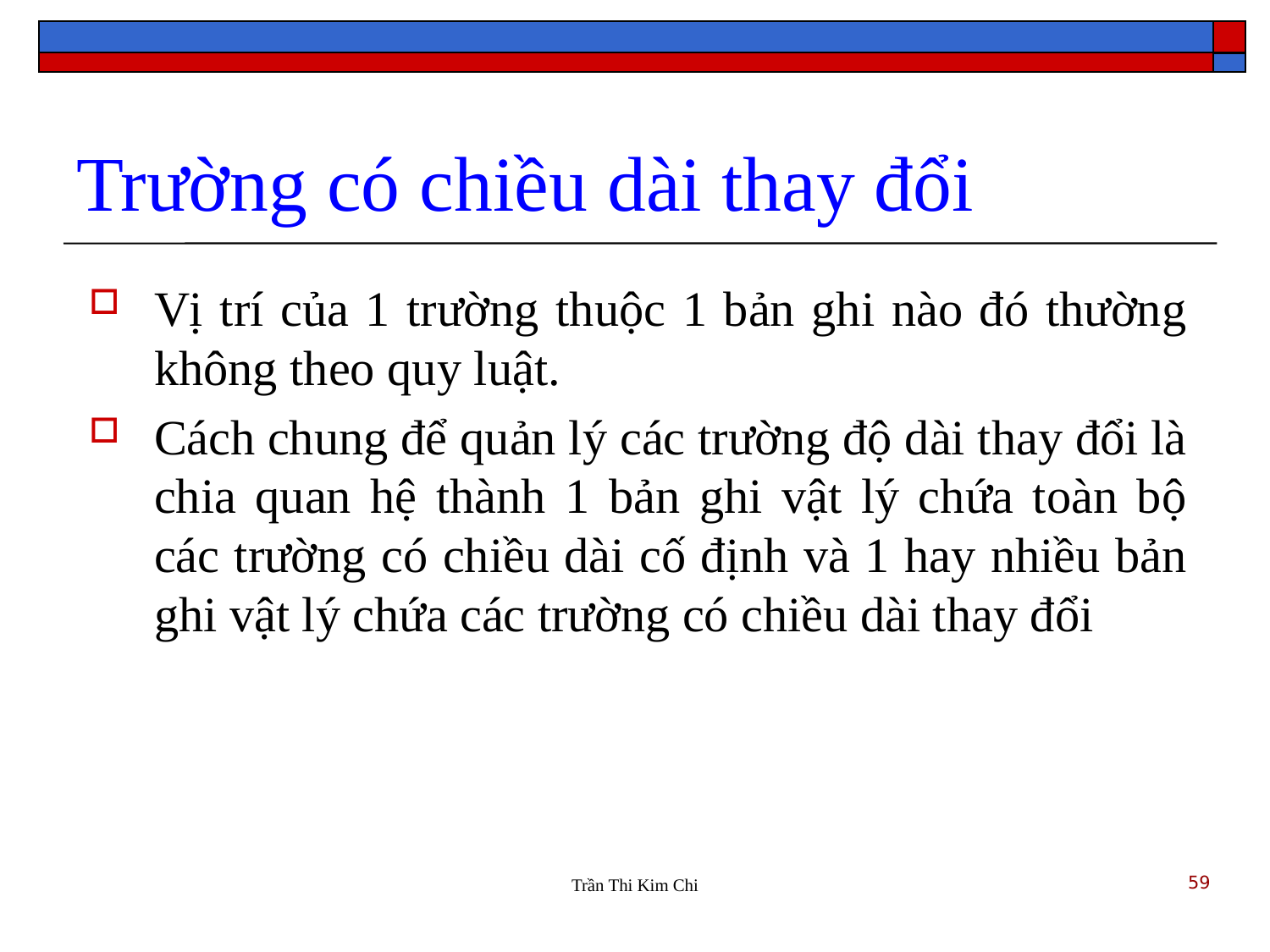

Trường có chiều dài thay đổi
Vị trí của 1 trường thuộc 1 bản ghi nào đó thường không theo quy luật.
Cách chung để quản lý các trường độ dài thay đổi là chia quan hệ thành 1 bản ghi vật lý chứa toàn bộ các trường có chiều dài cố định và 1 hay nhiều bản ghi vật lý chứa các trường có chiều dài thay đổi

59
Trần Thi Kim Chi